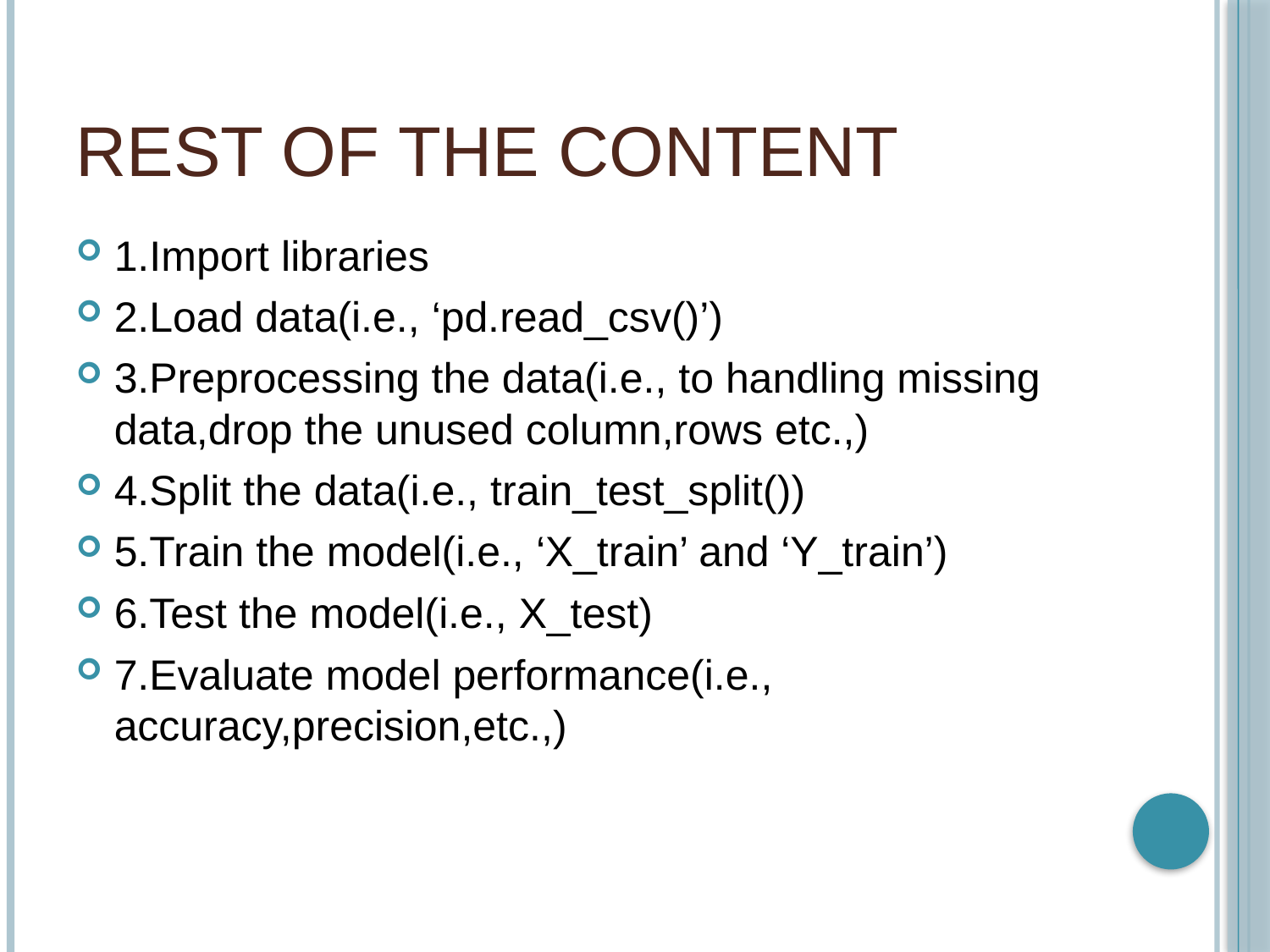

# Rest of the content
1.Import libraries
2.Load data(i.e., ‘pd.read_csv()’)
3.Preprocessing the data(i.e., to handling missing data,drop the unused column,rows etc.,)
4.Split the data(i.e., train_test_split())
5.Train the model(i.e., ‘X_train’ and ‘Y_train’)
6.Test the model(i.e., X_test)
7.Evaluate model performance(i.e., accuracy,precision,etc.,)